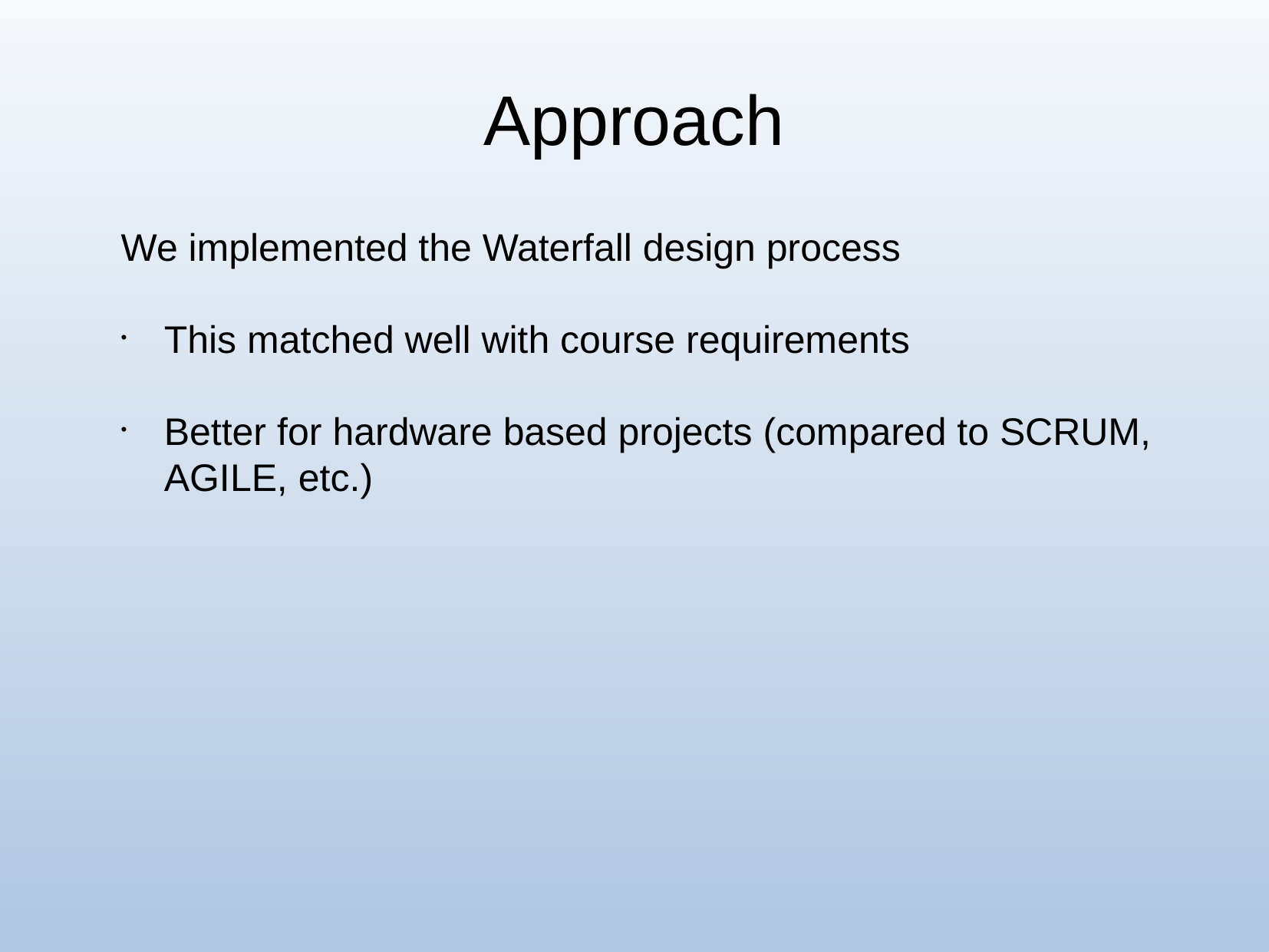

Approach
We implemented the Waterfall design process

This matched well with course requirements

Better for hardware based projects (compared to SCRUM, AGILE, etc.)